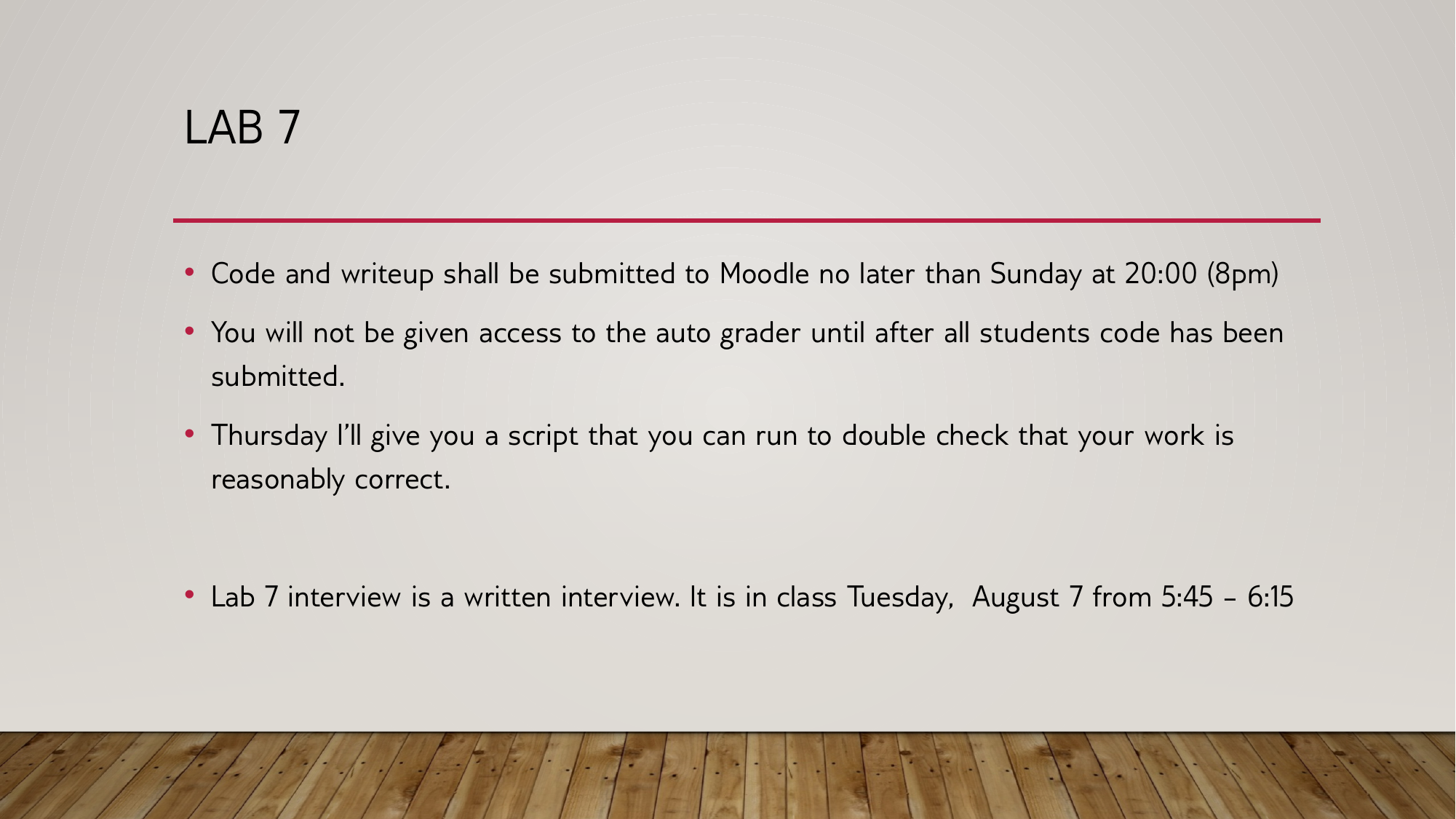

# Lab 7
Code and writeup shall be submitted to Moodle no later than Sunday at 20:00 (8pm)
You will not be given access to the auto grader until after all students code has been submitted.
Thursday I’ll give you a script that you can run to double check that your work is reasonably correct.

Lab 7 interview is a written interview. It is in class Tuesday,  August 7 from 5:45 – 6:15